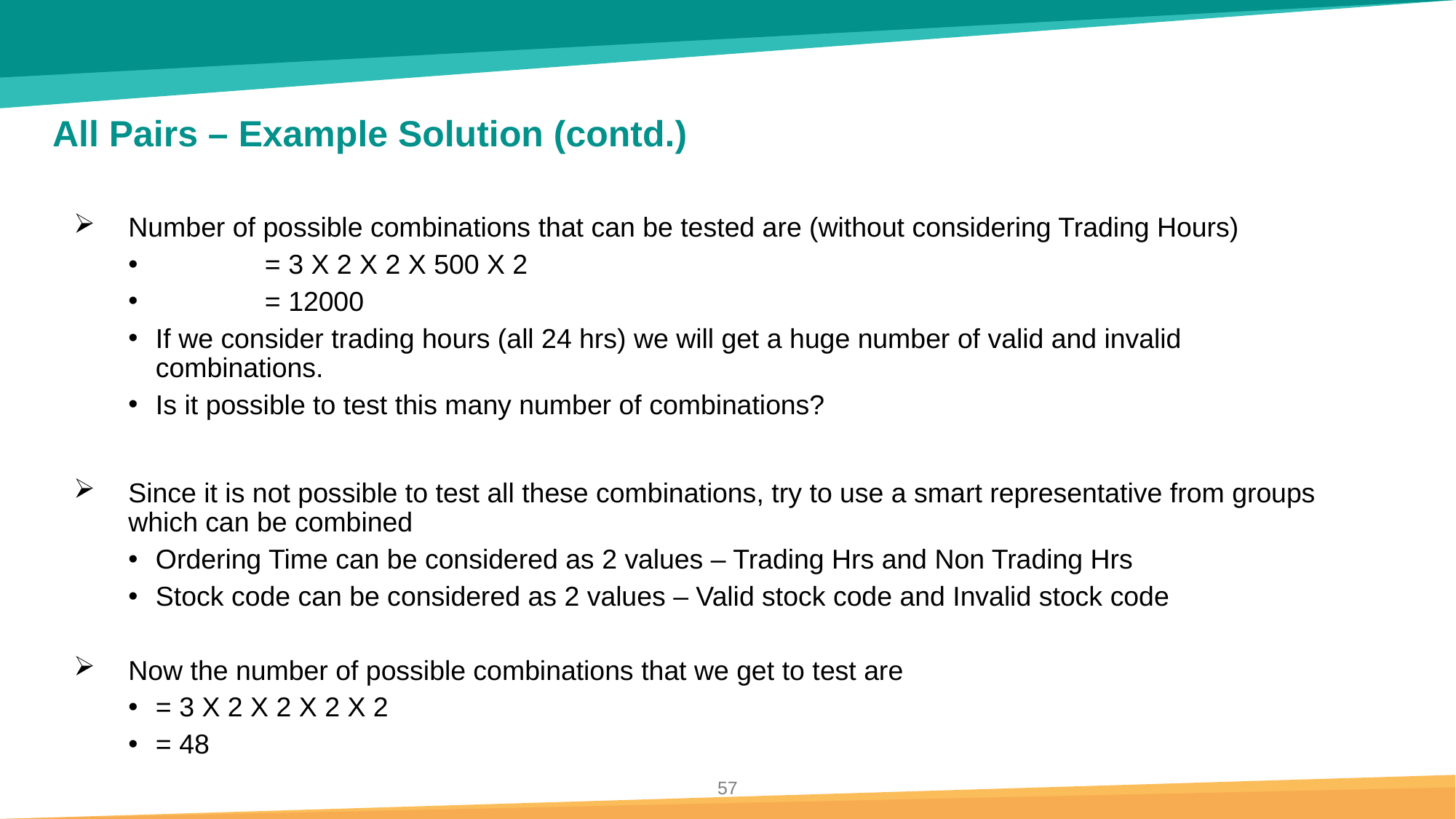

# All Pairs – Example Solution (contd.)
Number of possible combinations that can be tested are (without considering Trading Hours)
	= 3 X 2 X 2 X 500 X 2
	= 12000
If we consider trading hours (all 24 hrs) we will get a huge number of valid and invalid combinations.
Is it possible to test this many number of combinations?

Since it is not possible to test all these combinations, try to use a smart representative from groups which can be combined
Ordering Time can be considered as 2 values – Trading Hrs and Non Trading Hrs
Stock code can be considered as 2 values – Valid stock code and Invalid stock code

Now the number of possible combinations that we get to test are
= 3 X 2 X 2 X 2 X 2
= 48